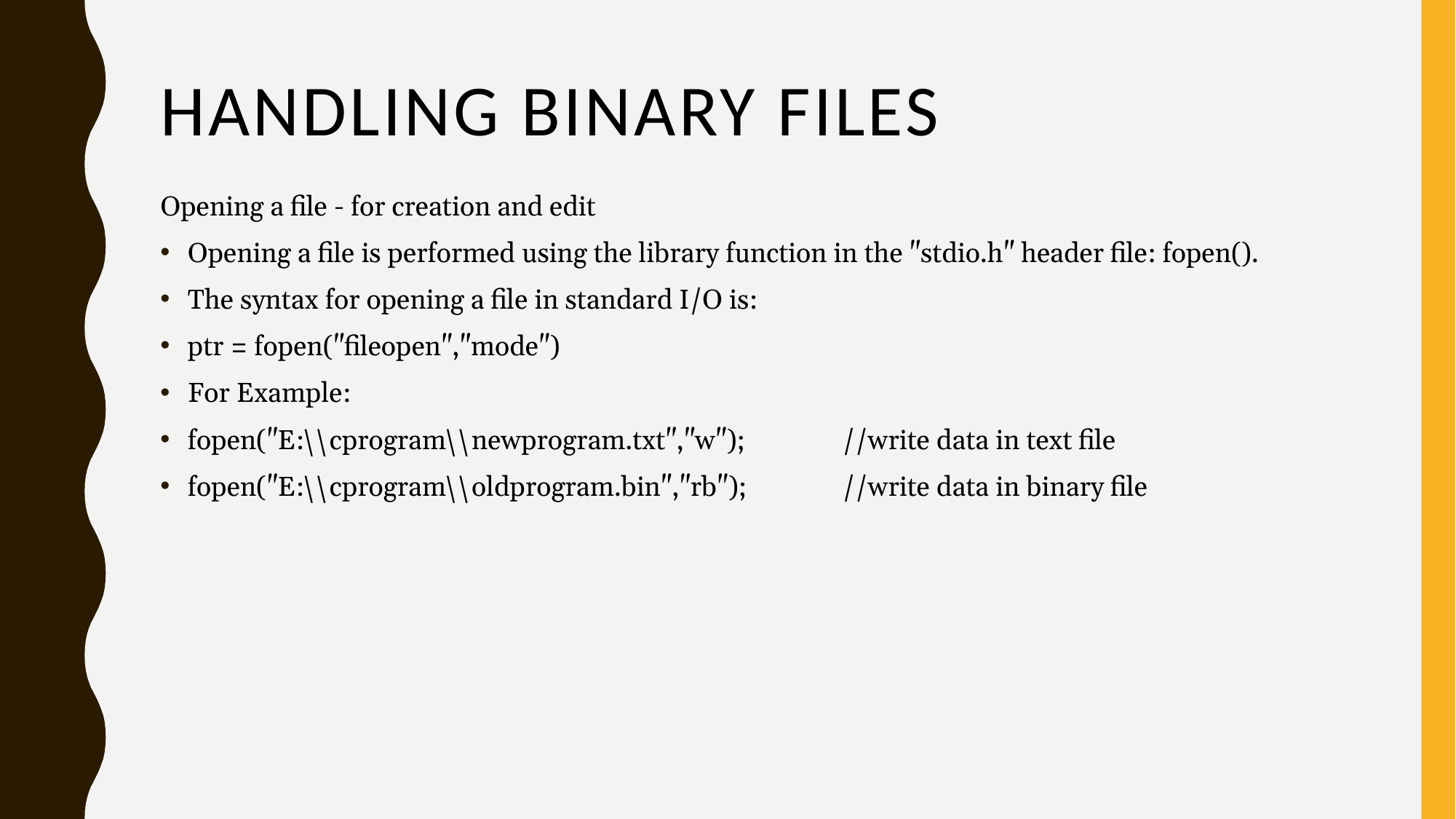

# Handling Binary files
Opening a file - for creation and edit
Opening a file is performed using the library function in the "stdio.h" header file: fopen().
The syntax for opening a file in standard I/O is:
ptr = fopen("fileopen","mode")
For Example:
fopen("E:\\cprogram\\newprogram.txt","w");	//write data in text file
fopen("E:\\cprogram\\oldprogram.bin","rb");	//write data in binary file